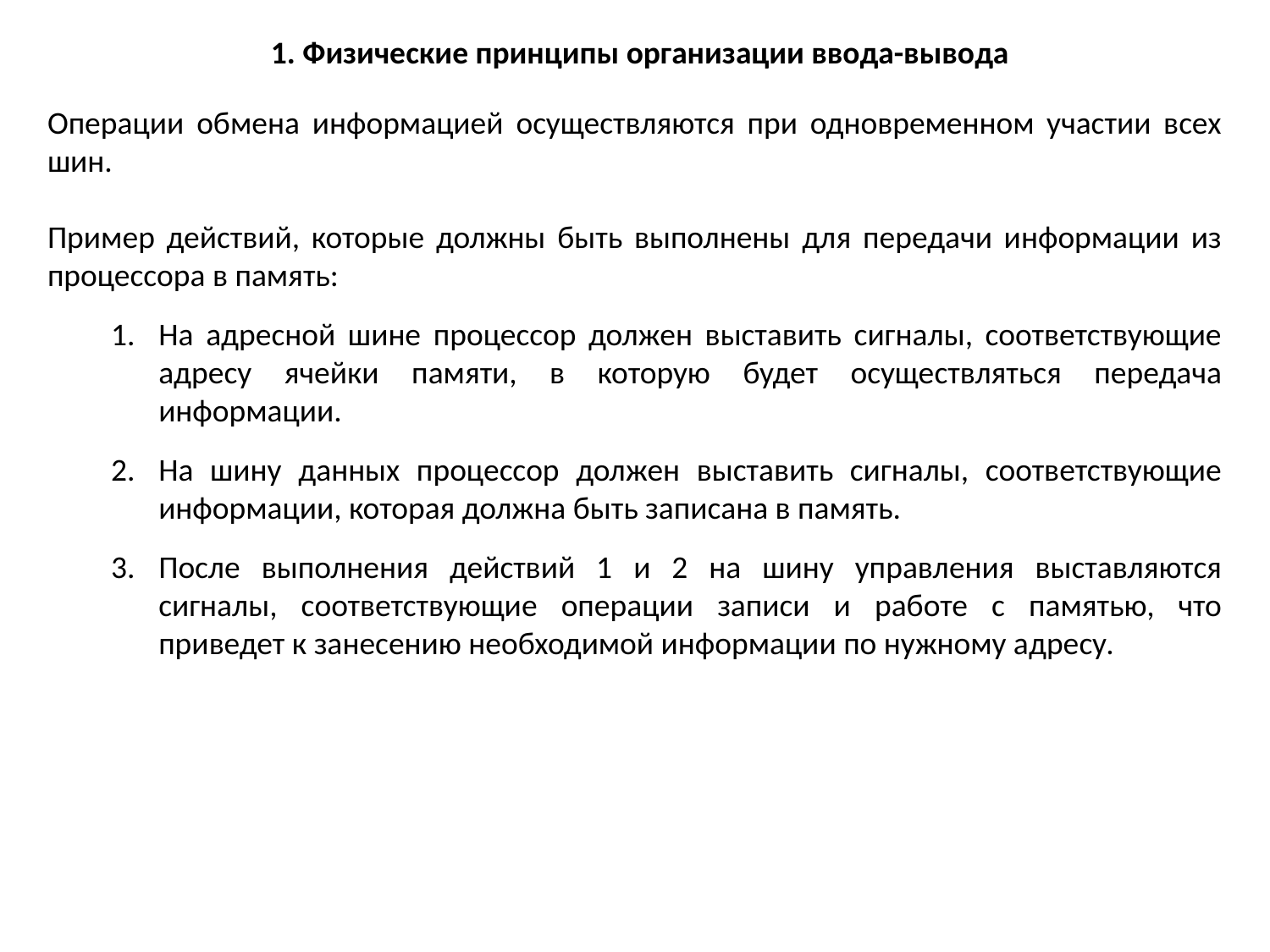

1. Физические принципы организации ввода-вывода
Операции обмена информацией осуществляются при одновременном участии всех шин.

Пример действий, которые должны быть выполнены для передачи информации из процессора в память:
На адресной шине процессор должен выставить сигналы, соответствующие адресу ячейки памяти, в которую будет осуществляться передача информации.
На шину данных процессор должен выставить сигналы, соответствующие информации, которая должна быть записана в память.
После выполнения действий 1 и 2 на шину управления выставляются сигналы, соответствующие операции записи и работе с памятью, что приведет к занесению необходимой информации по нужному адресу.